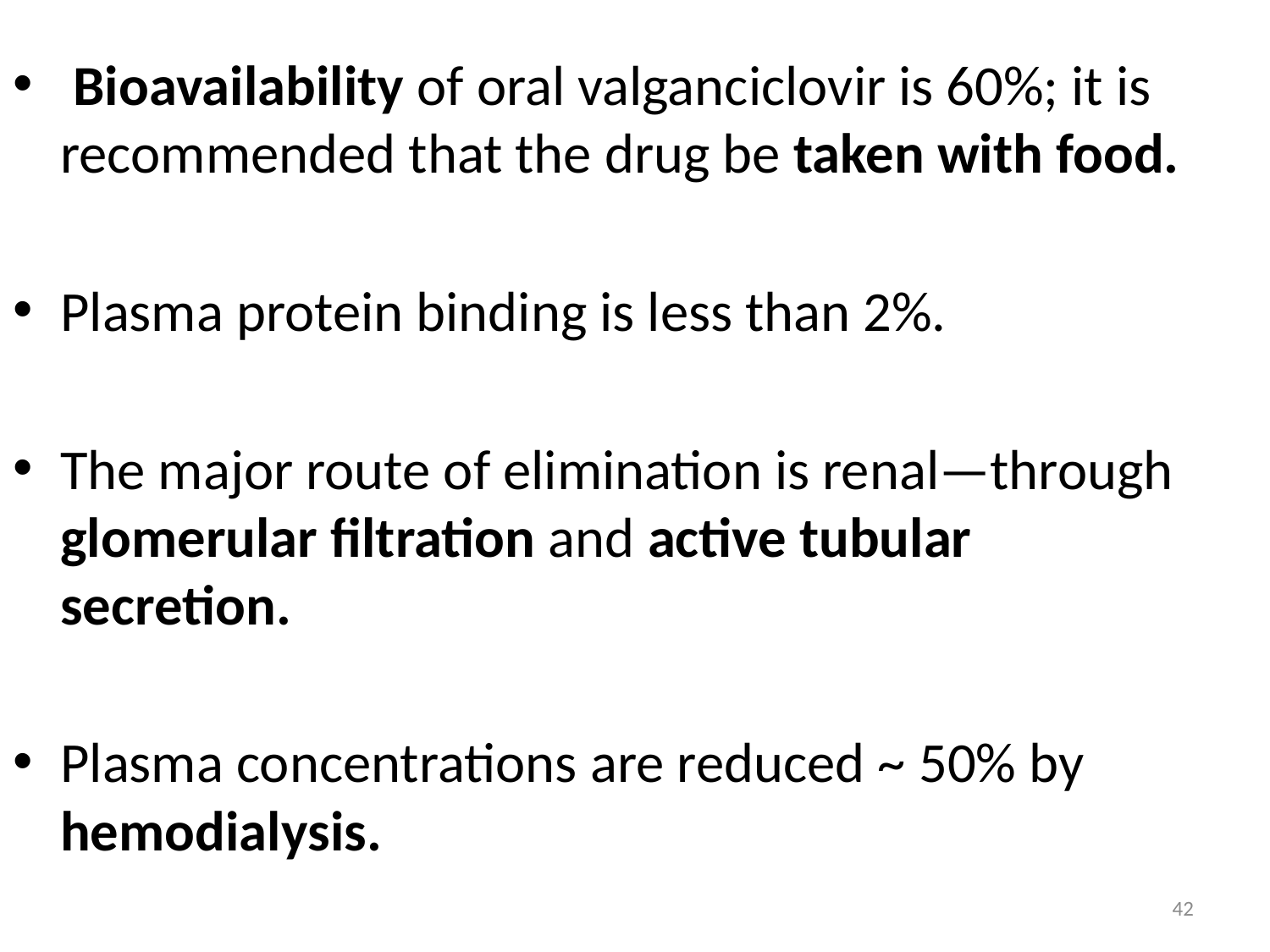

Bioavailability of oral valganciclovir is 60%; it is recommended that the drug be taken with food.

Plasma protein binding is less than 2%.

The major route of elimination is renal—through glomerular filtration and active tubular secretion.

Plasma concentrations are reduced ~ 50% by hemodialysis.

42